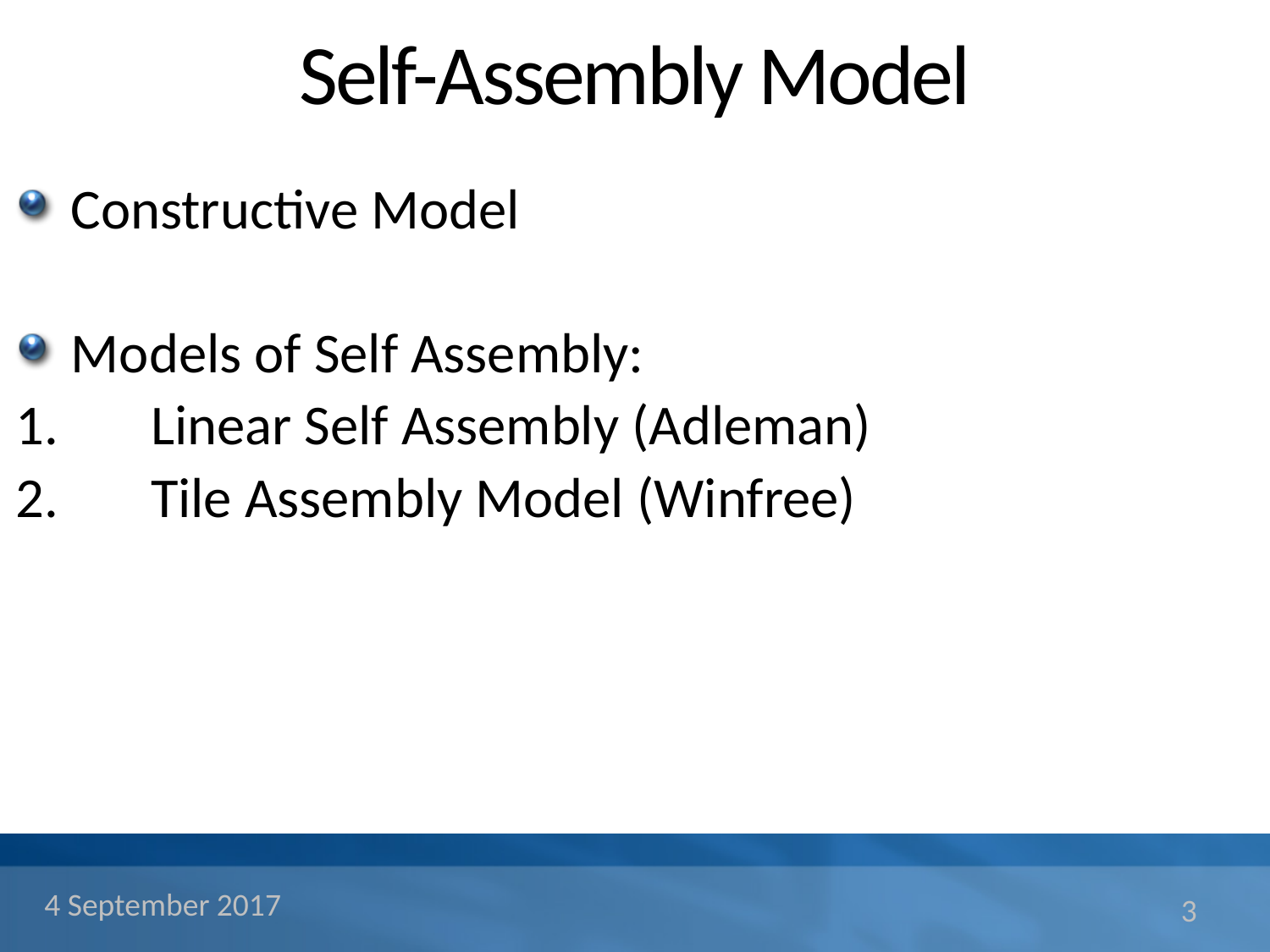

# Self-Assembly Model
Constructive Model

Models of Self Assembly:
     Linear Self Assembly (Adleman)
     Tile Assembly Model (Winfree)